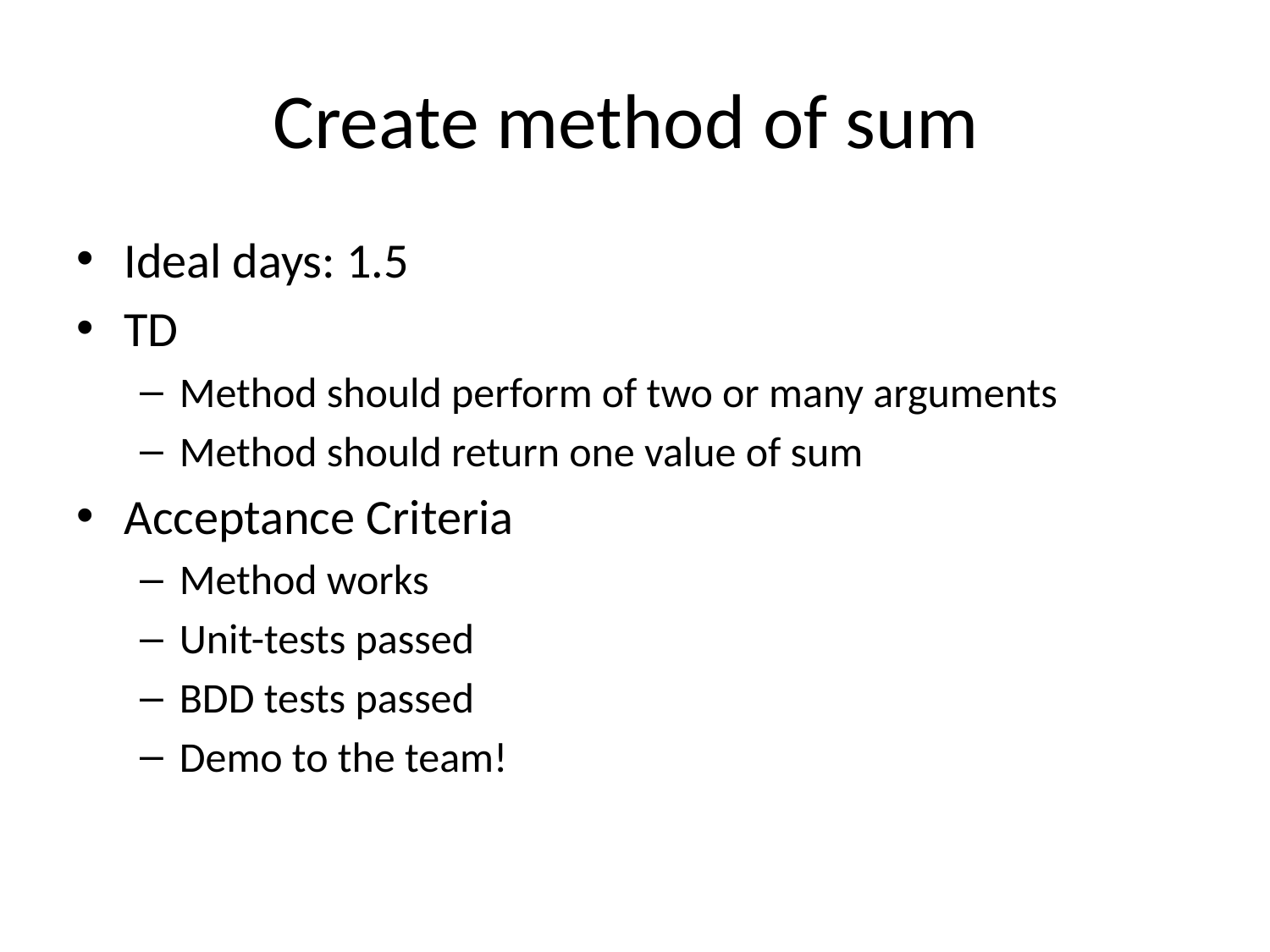

# Create method of sum
Ideal days: 1.5
TD
Method should perform of two or many arguments
Method should return one value of sum
Acceptance Criteria
Method works
Unit-tests passed
BDD tests passed
Demo to the team!